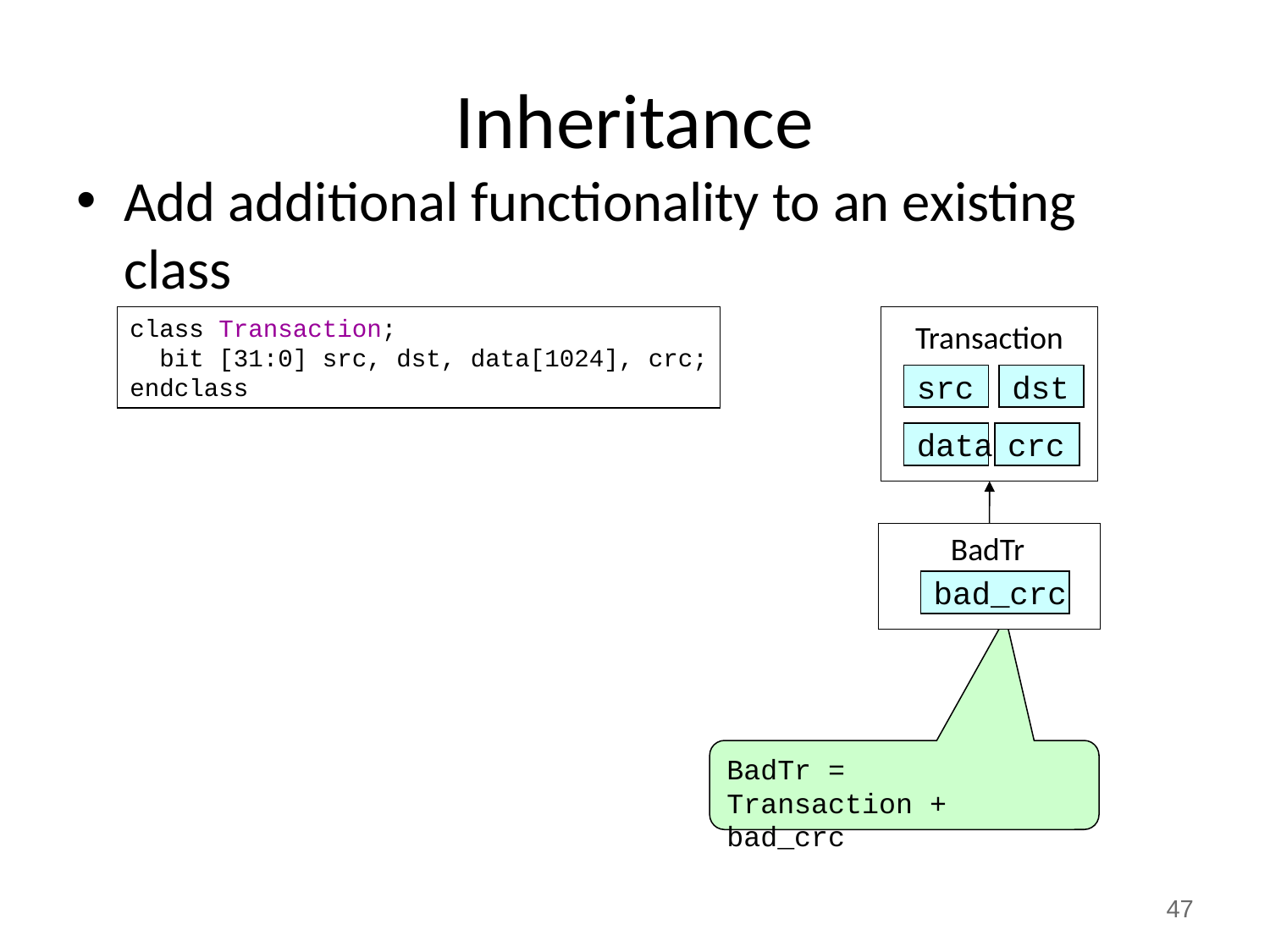

# Inheritance
Add additional functionality to an existing class
class Transaction;
  bit [31:0] src, dst, data[1024], crc;
endclass

Transaction
src
dst
data
crc

class BadTr extends Transaction;
  bit bad_crc;
endclass

BadTr
bad_crc
BadTr bt;
bt = new;
bt.src = 42;
bt.bad_crc = 1;
BadTr =
Transaction + bad_crc
47